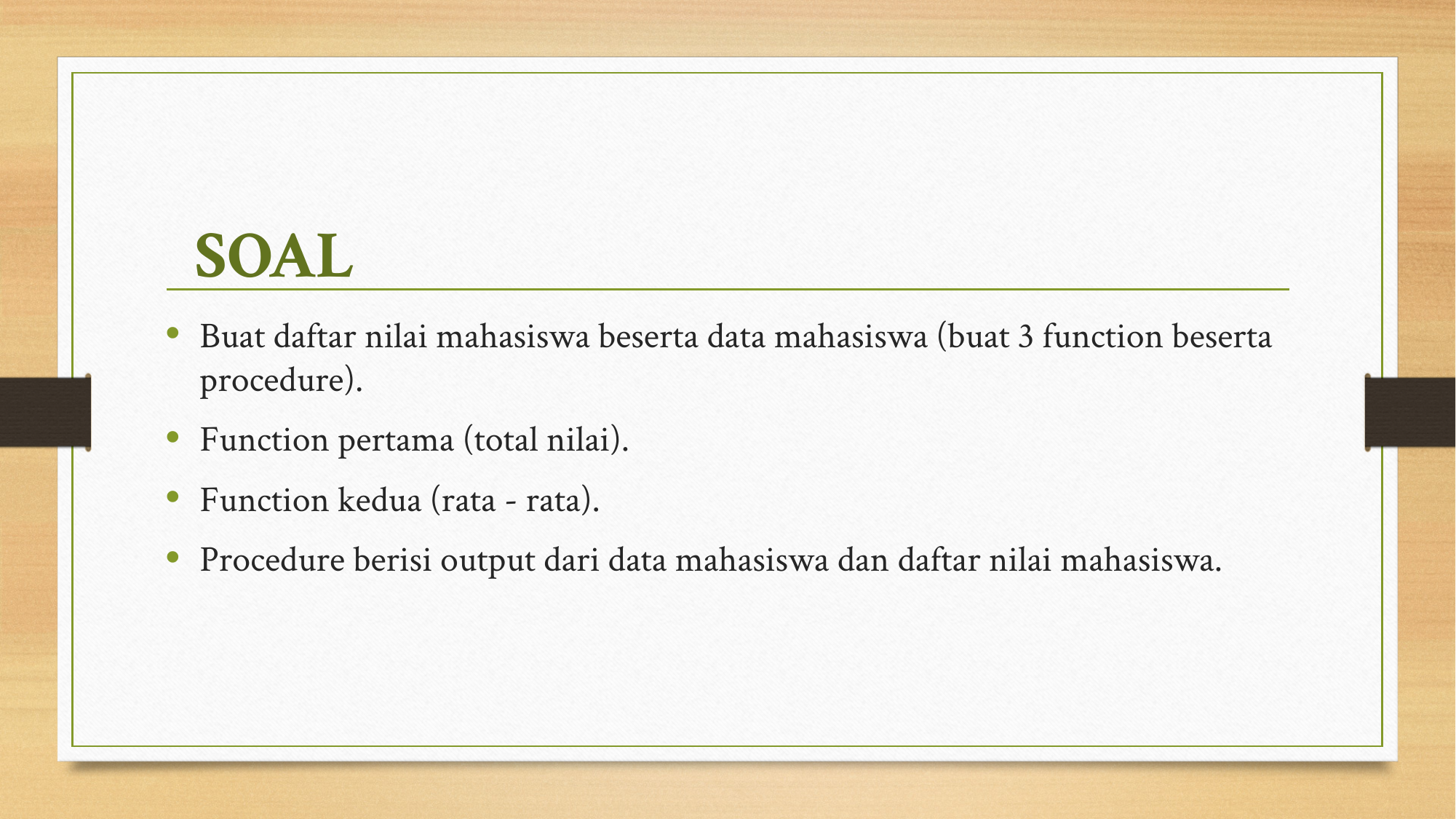

# SOAL
Buat daftar nilai mahasiswa beserta data mahasiswa (buat 3 function beserta procedure).
Function pertama (total nilai).
Function kedua (rata - rata).
Procedure berisi output dari data mahasiswa dan daftar nilai mahasiswa.